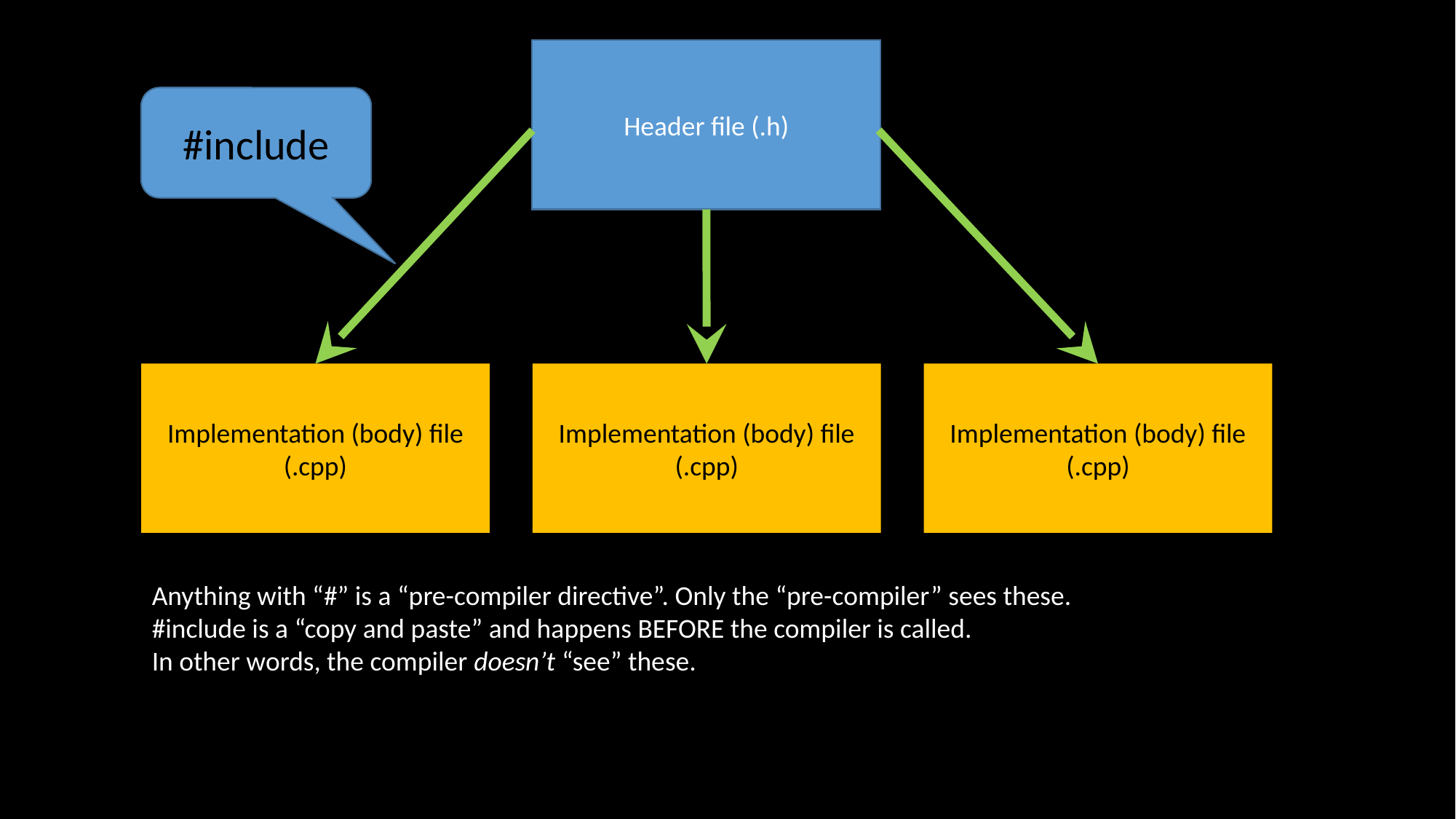

Header file (.h)
#include
Implementation (body) file (.cpp)
Implementation (body) file (.cpp)
Implementation (body) file (.cpp)
Anything with “#” is a “pre-compiler directive”. Only the “pre-compiler” sees these.
#include is a “copy and paste” and happens BEFORE the compiler is called.
In other words, the compiler doesn’t “see” these.